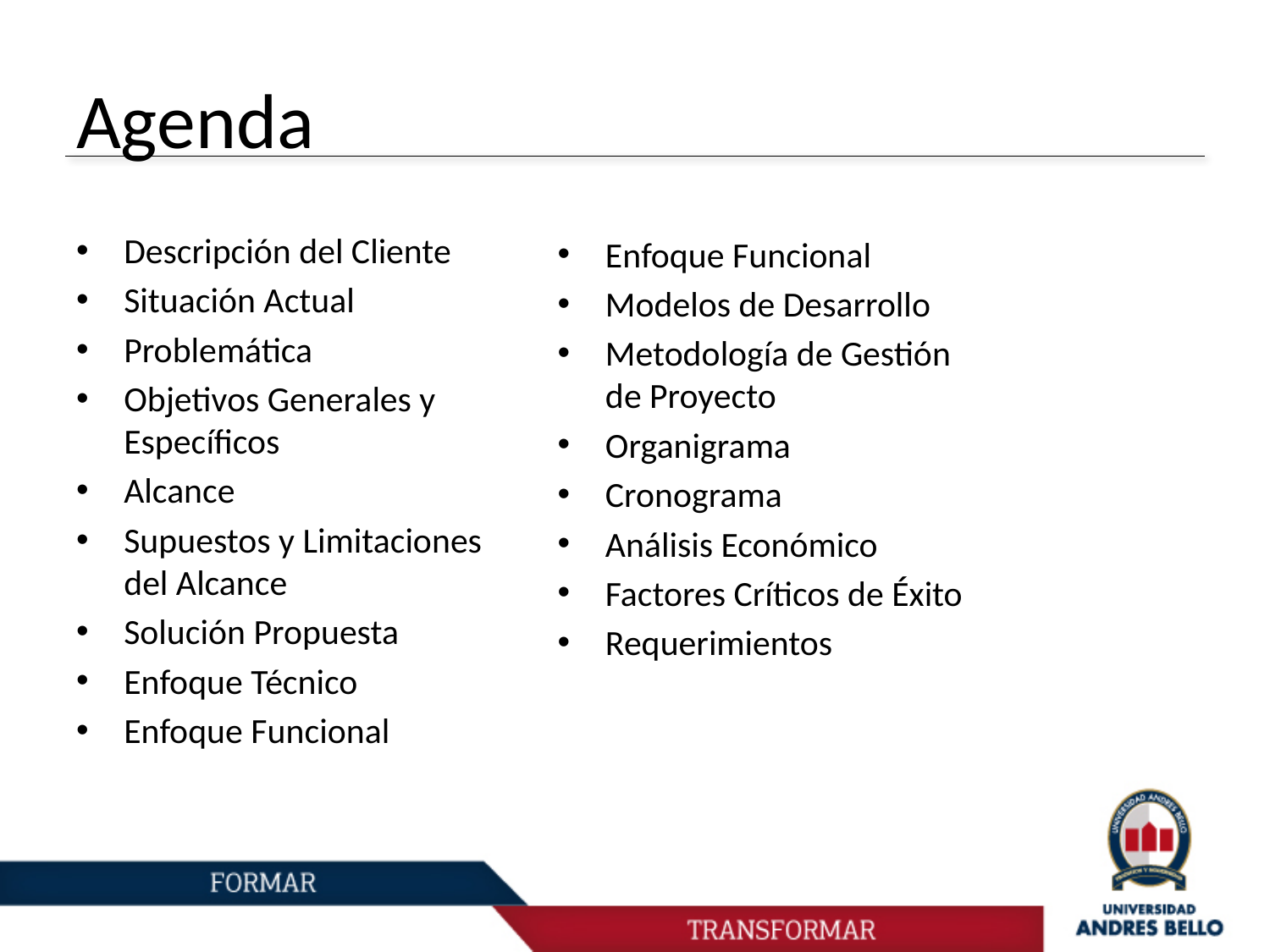

# Agenda
Descripción del Cliente
Situación Actual
Problemática
Objetivos Generales y Específicos
Alcance
Supuestos y Limitaciones del Alcance
Solución Propuesta
Enfoque Técnico
Enfoque Funcional

Enfoque Funcional
Modelos de Desarrollo
Metodología de Gestión de Proyecto
Organigrama
Cronograma
Análisis Económico
Factores Críticos de Éxito
Requerimientos